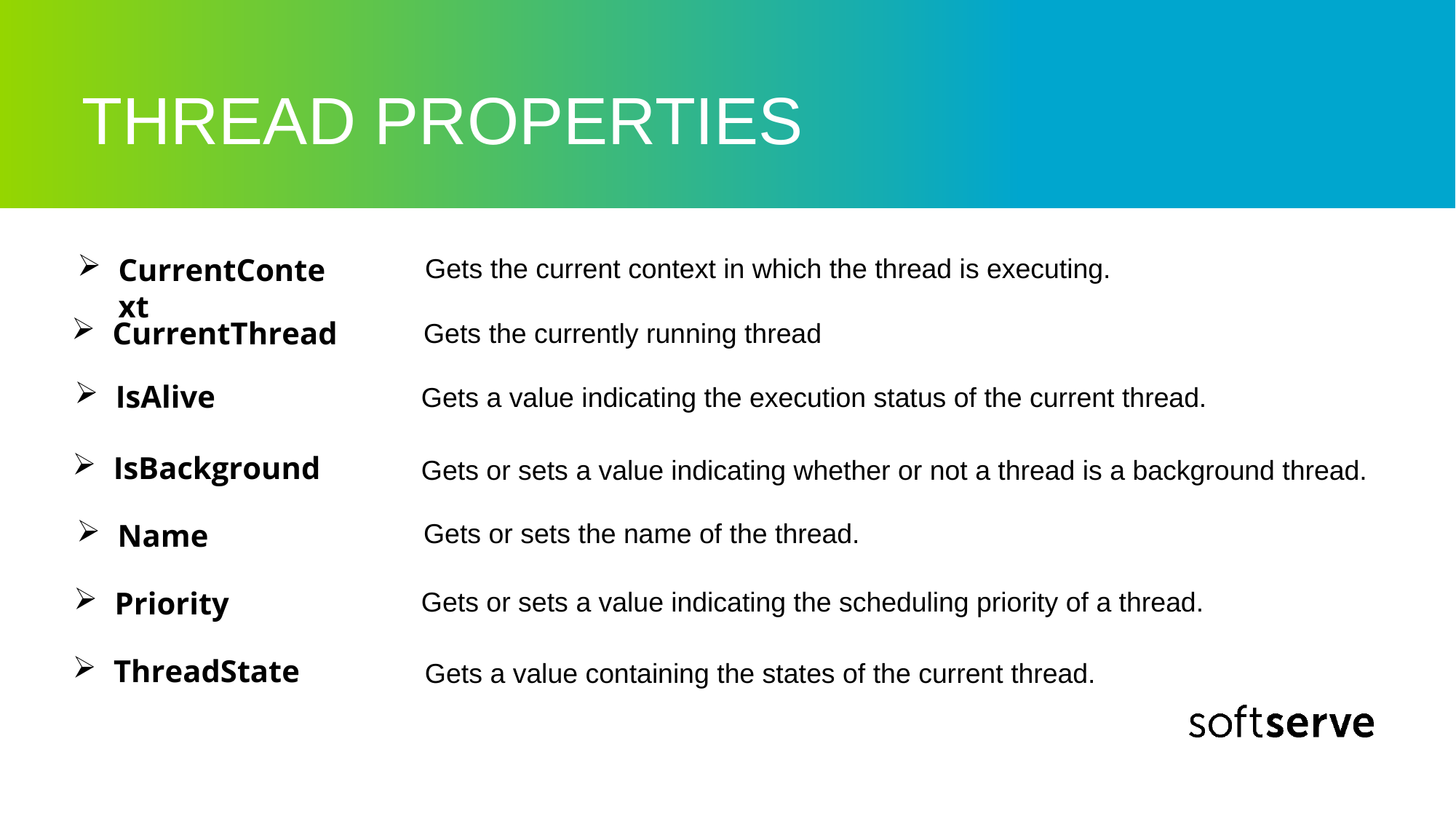

# THREAD PROPERTIES
CurrentContext
Gets the current context in which the thread is executing.
CurrentThread
Gets the currently running thread
IsAlive
Gets a value indicating the execution status of the current thread.
IsBackground
Gets or sets a value indicating whether or not a thread is a background thread.
Name
Gets or sets the name of the thread.
Priority
Gets or sets a value indicating the scheduling priority of a thread.
ThreadState
Gets a value containing the states of the current thread.